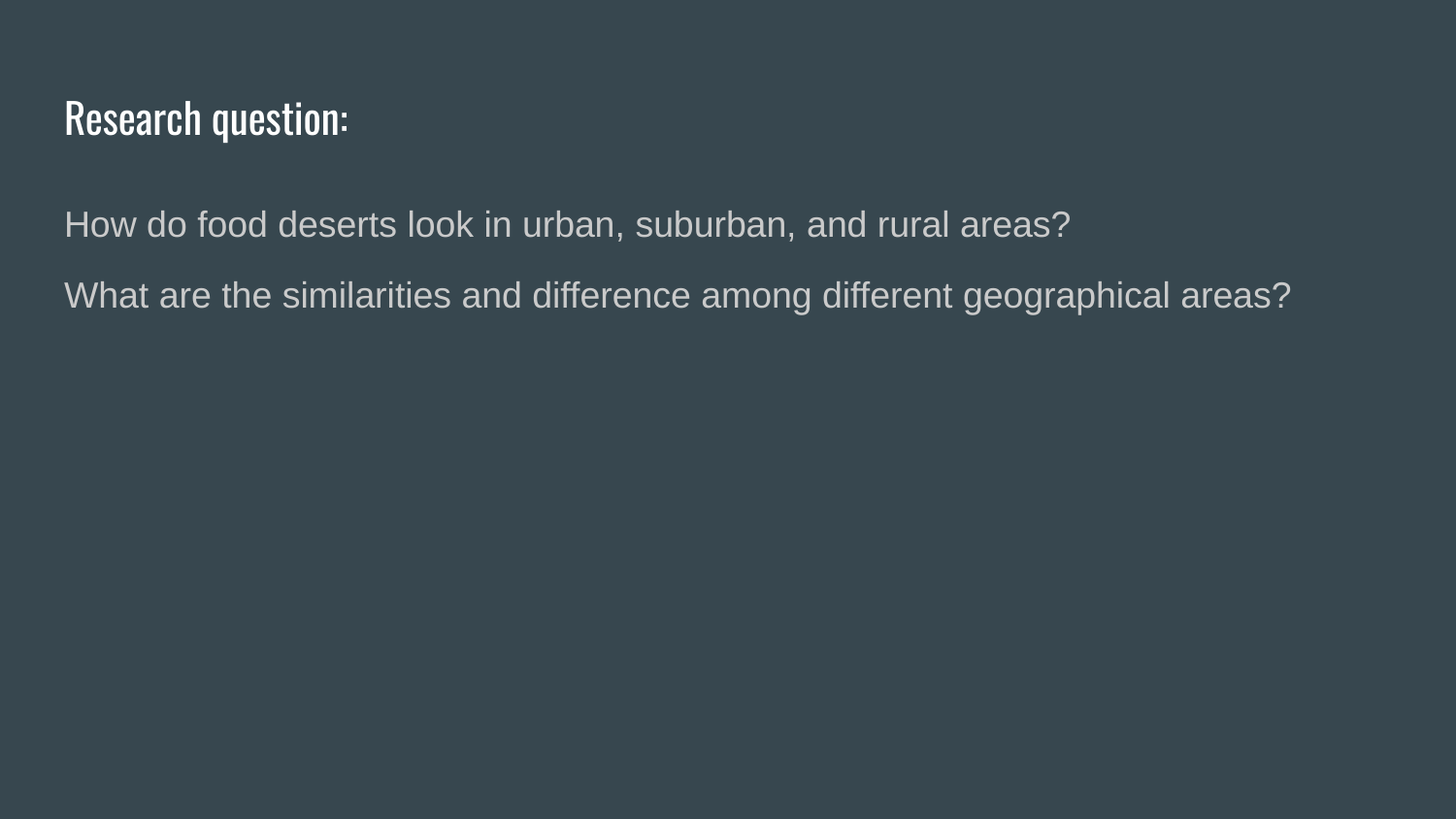

# Research question:
How do food deserts look in urban, suburban, and rural areas?
What are the similarities and difference among different geographical areas?